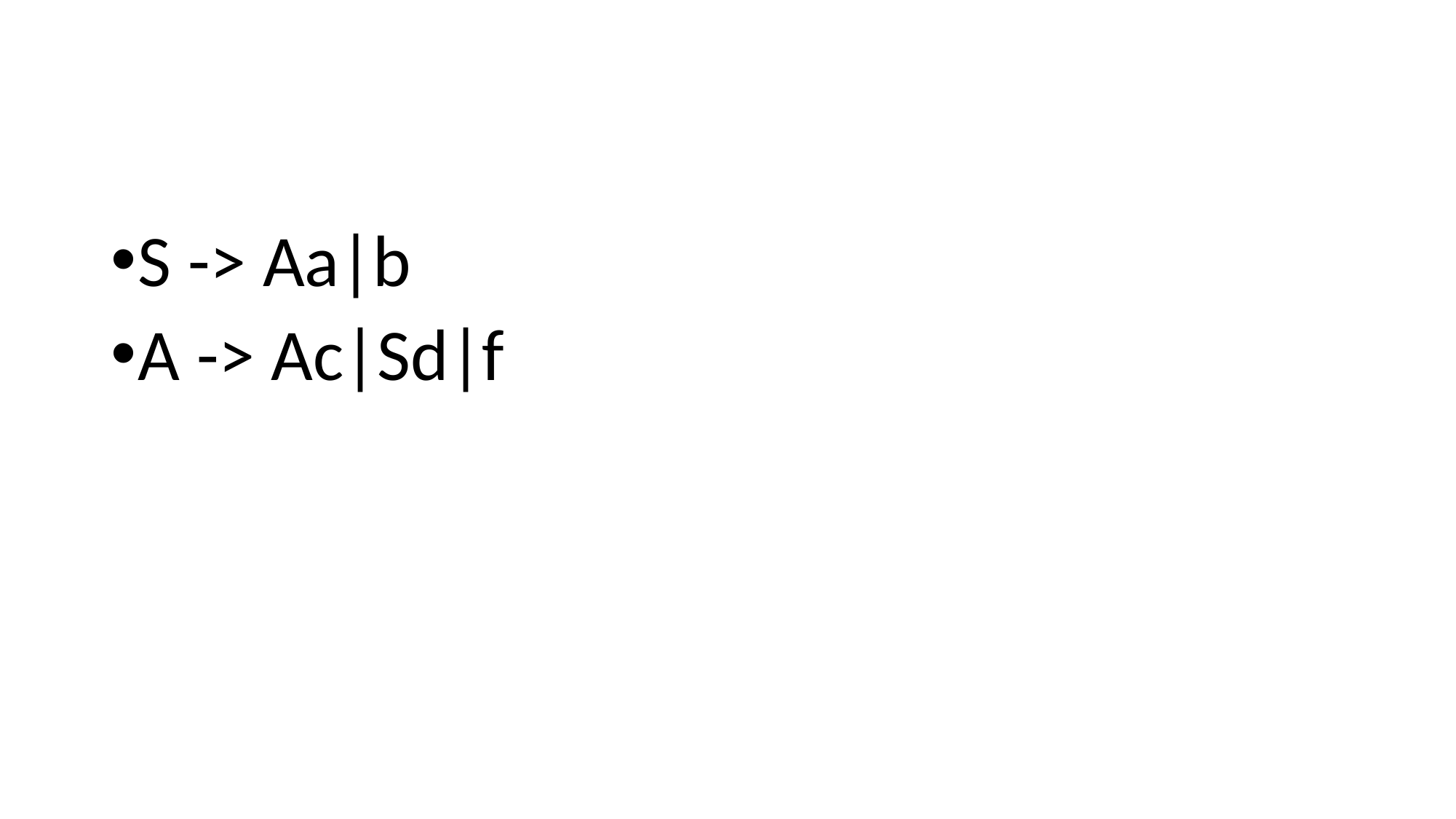

#
S -> Aa|b
A -> Ac|Sd|f